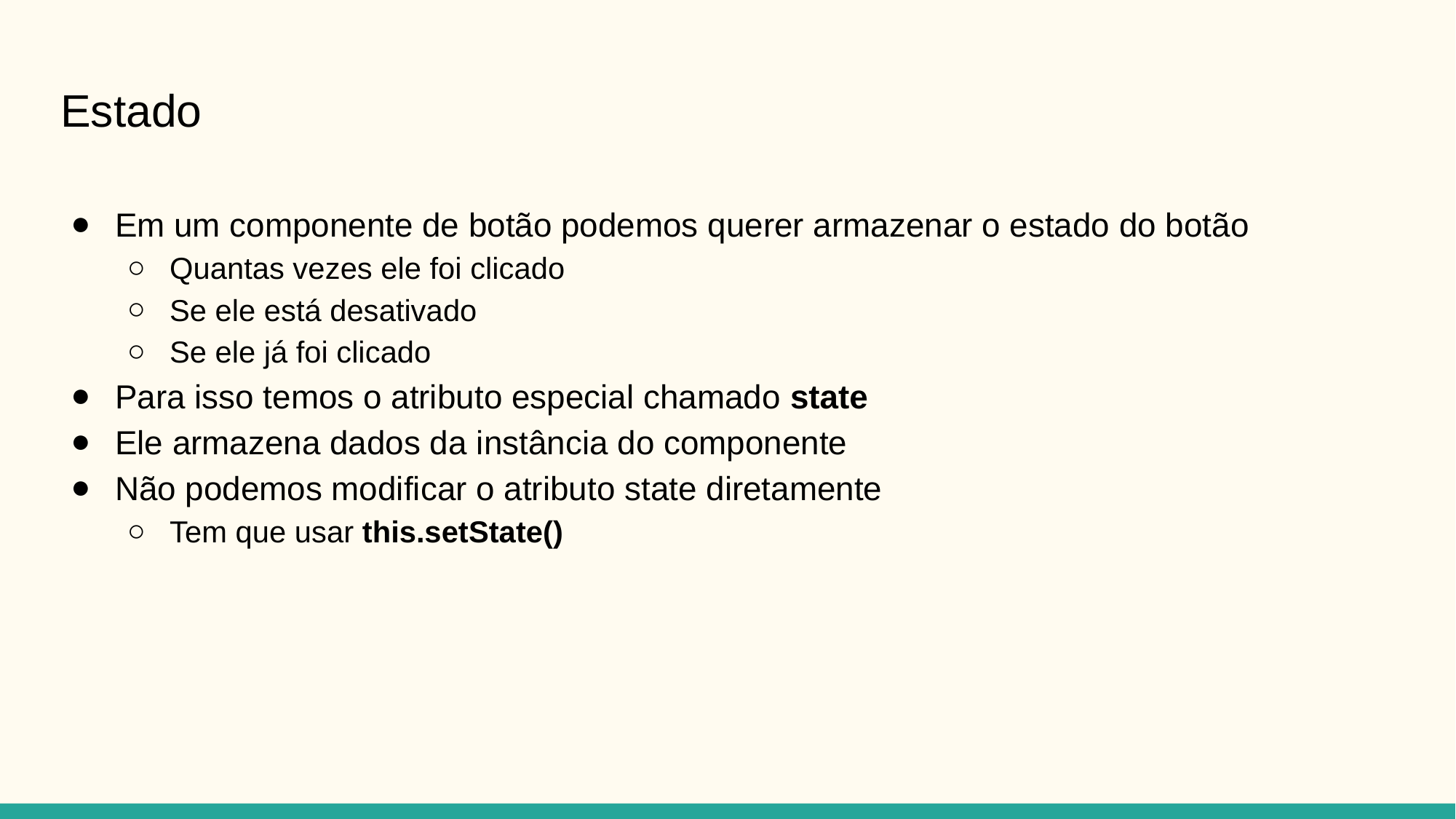

# Estado
Em um componente de botão podemos querer armazenar o estado do botão
Quantas vezes ele foi clicado
Se ele está desativado
Se ele já foi clicado
Para isso temos o atributo especial chamado state
Ele armazena dados da instância do componente
Não podemos modificar o atributo state diretamente
Tem que usar this.setState()